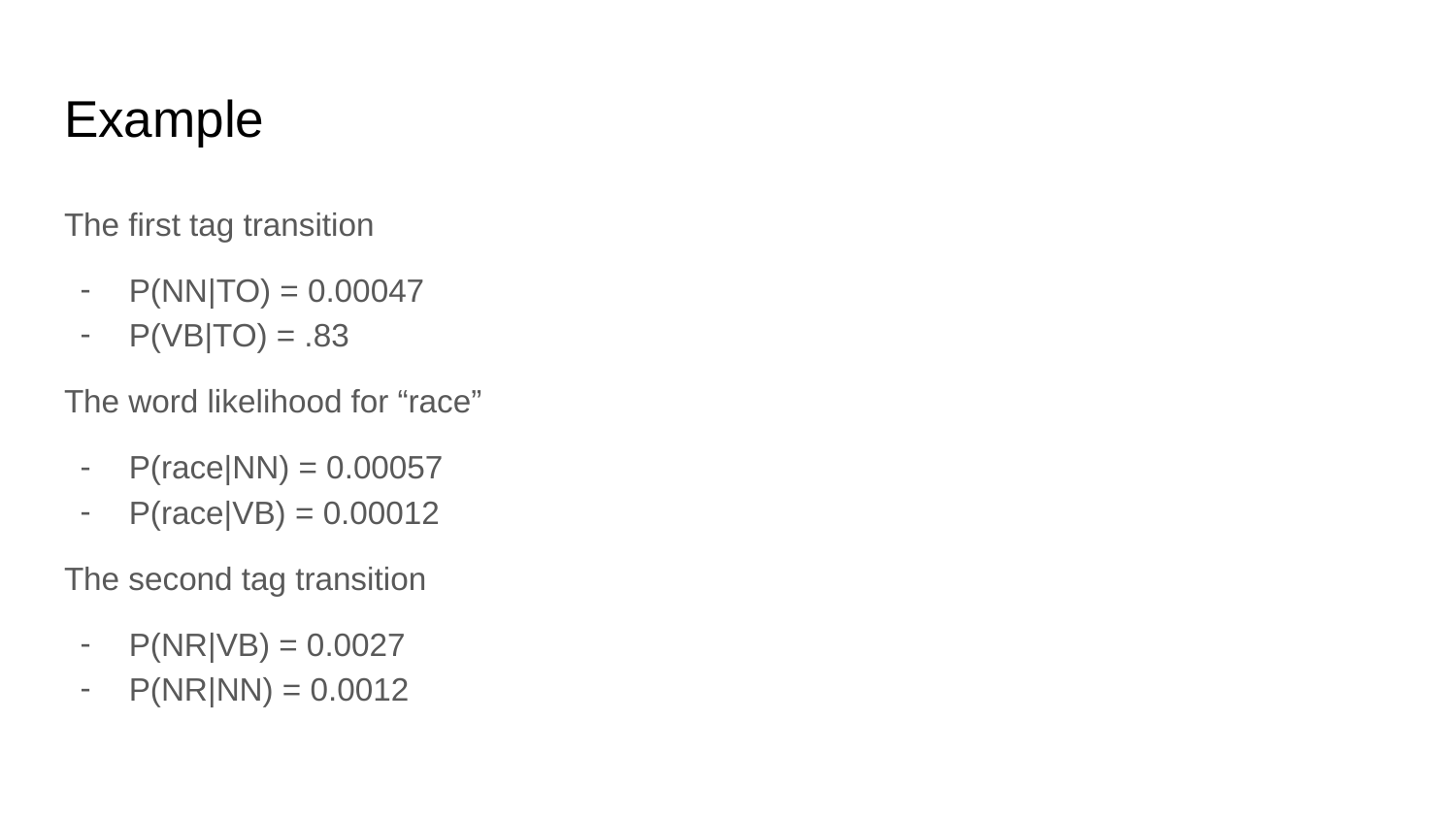

# Example
The first tag transition
P(NN|TO) = 0.00047
P(VB|TO) = .83
The word likelihood for “race”
P(race|NN) = 0.00057
P(race|VB) = 0.00012
The second tag transition
P(NR|VB) = 0.0027
P(NR|NN) = 0.0012